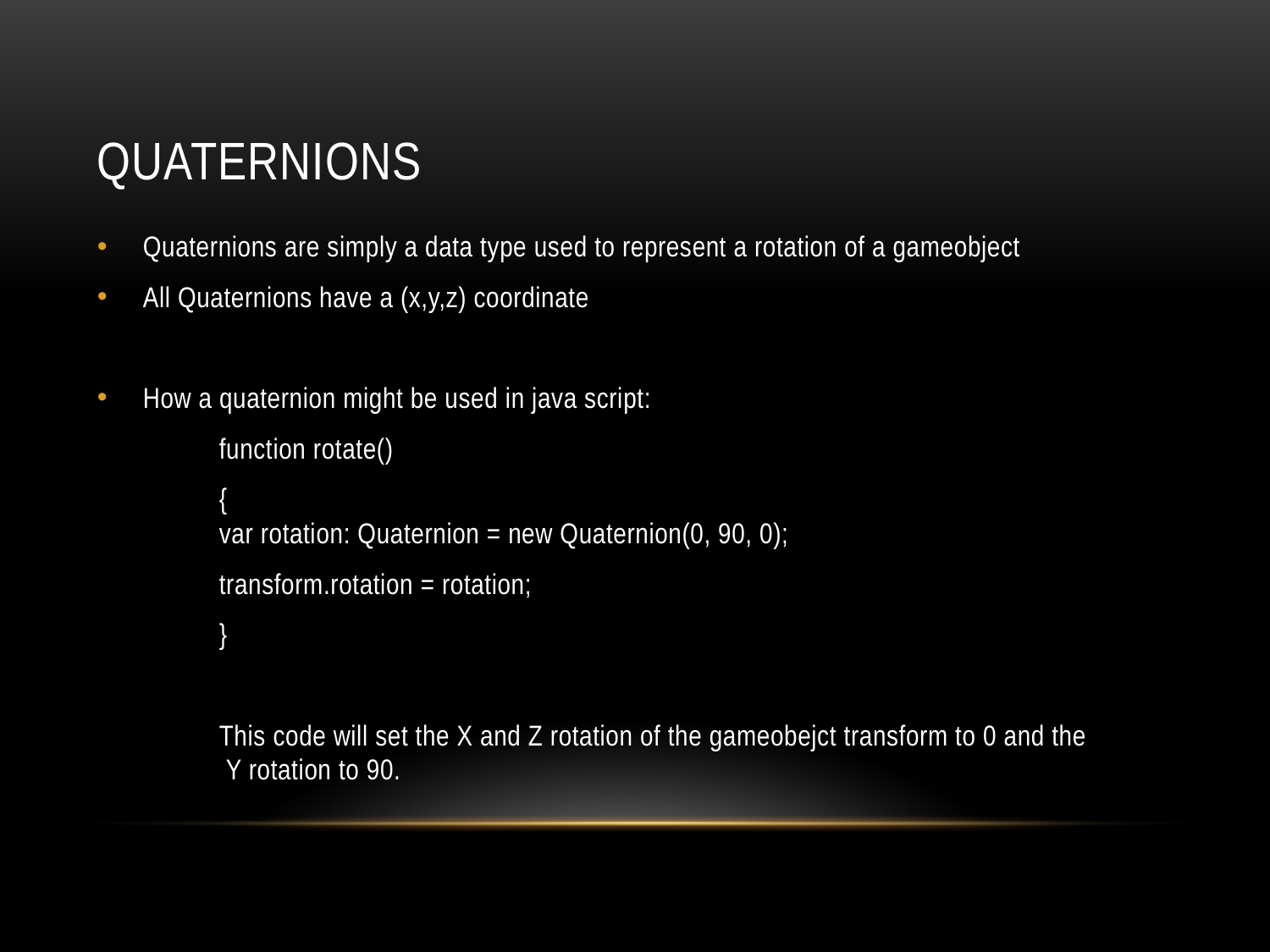

# Quaternions
Quaternions are simply a data type used to represent a rotation of a gameobject
All Quaternions have a (x,y,z) coordinate

How a quaternion might be used in java script:
	function rotate()
	{
		var rotation: Quaternion = new Quaternion(0, 90, 0);
		transform.rotation = rotation;
	}

	This code will set the X and Z rotation of the gameobejct transform to 0 and the 	 Y rotation to 90.